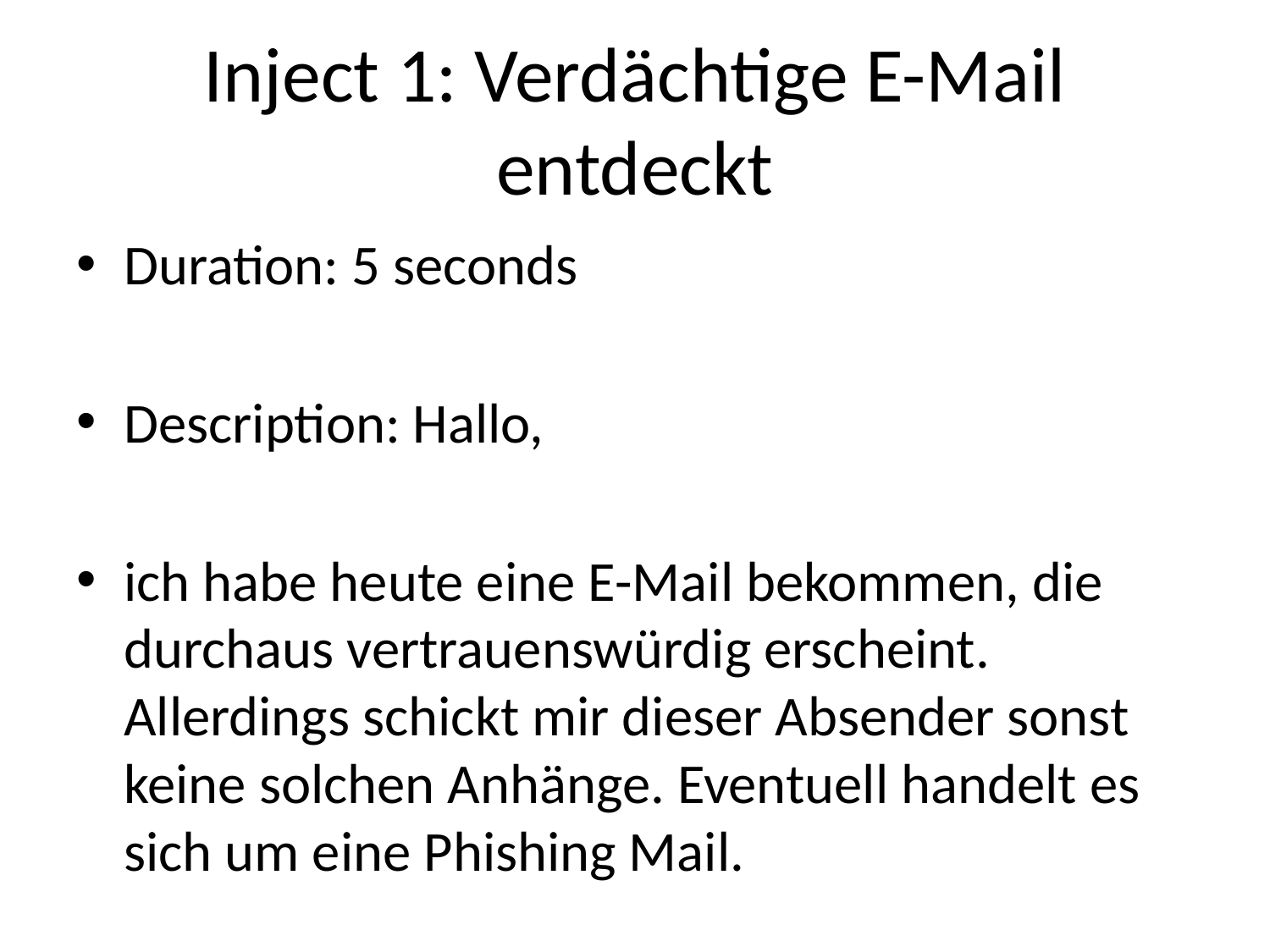

# Inject 1: Verdächtige E-Mail entdeckt
Duration: 5 seconds

Description: Hallo,

ich habe heute eine E-Mail bekommen, die durchaus vertrauenswürdig erscheint. Allerdings schickt mir dieser Absender sonst keine solchen Anhänge. Eventuell handelt es sich um eine Phishing Mail.

Beste Gruesse

Kurt Lamensloh

Comment: TOP Alles gleich erkannt.